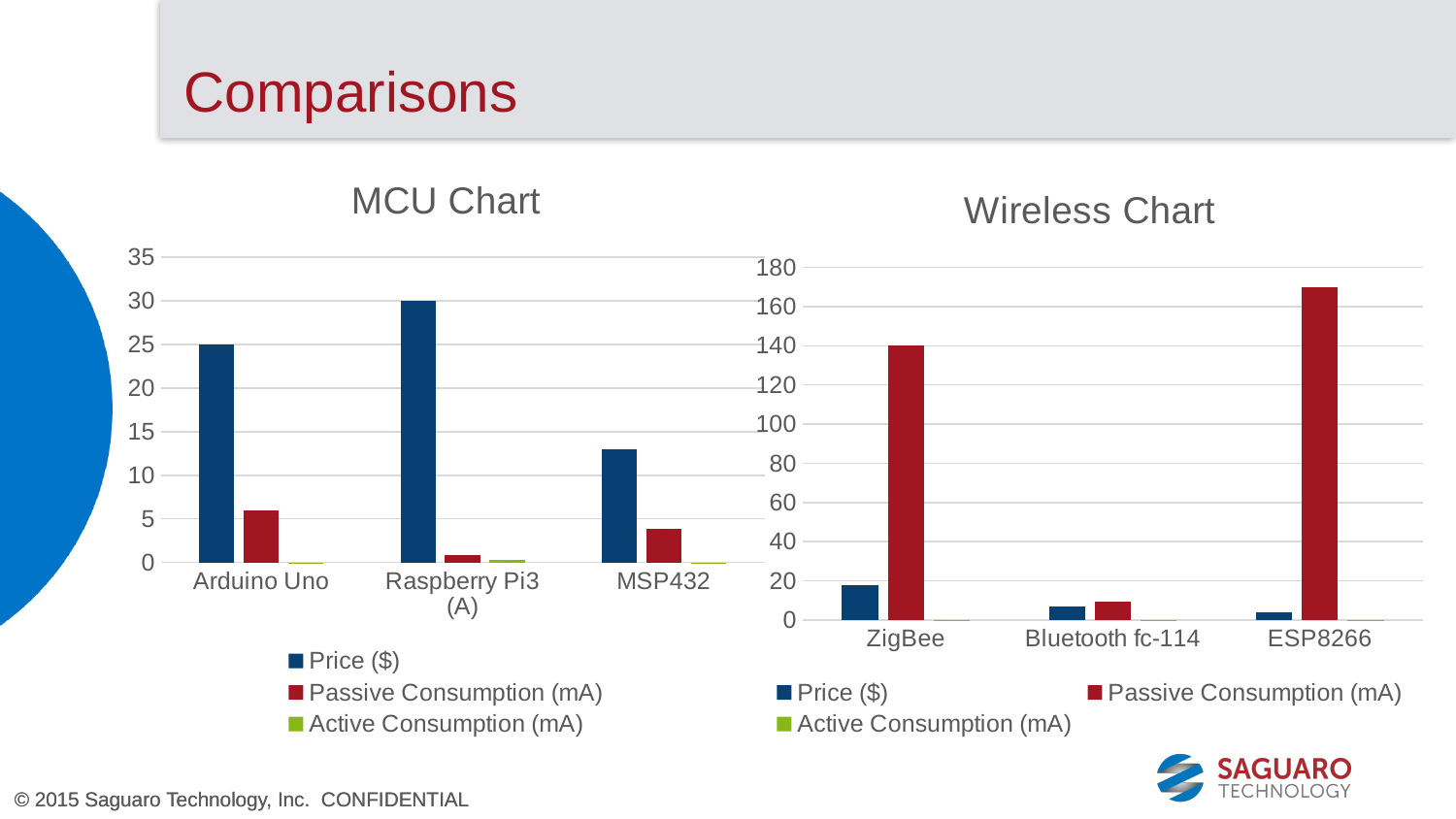

# Comparisons

### Chart: MCU Chart

| Category | Price ($) | Passive Consumption (mA) | Active Consumption (mA) |
|---|---|---|---|
| Arduino Uno | 25.0 | 6.0 | 0.002 |
| Raspberry Pi3 (A) | 30.0 | 0.8496 | 0.3 |
| MSP432 | 13.0 | 3.84 | 2.5e-05 |

### Chart: Wireless Chart

| Category | Price ($) | Passive Consumption (mA) | Active Consumption (mA) |
|---|---|---|---|
| ZigBee | 18.0 | 140.0 | 0.001 |
| Bluetooth fc-114 | 7.0 | 9.1 | 0.0001 |
| ESP8266 | 4.0 | 170.0 | 0.0005 |